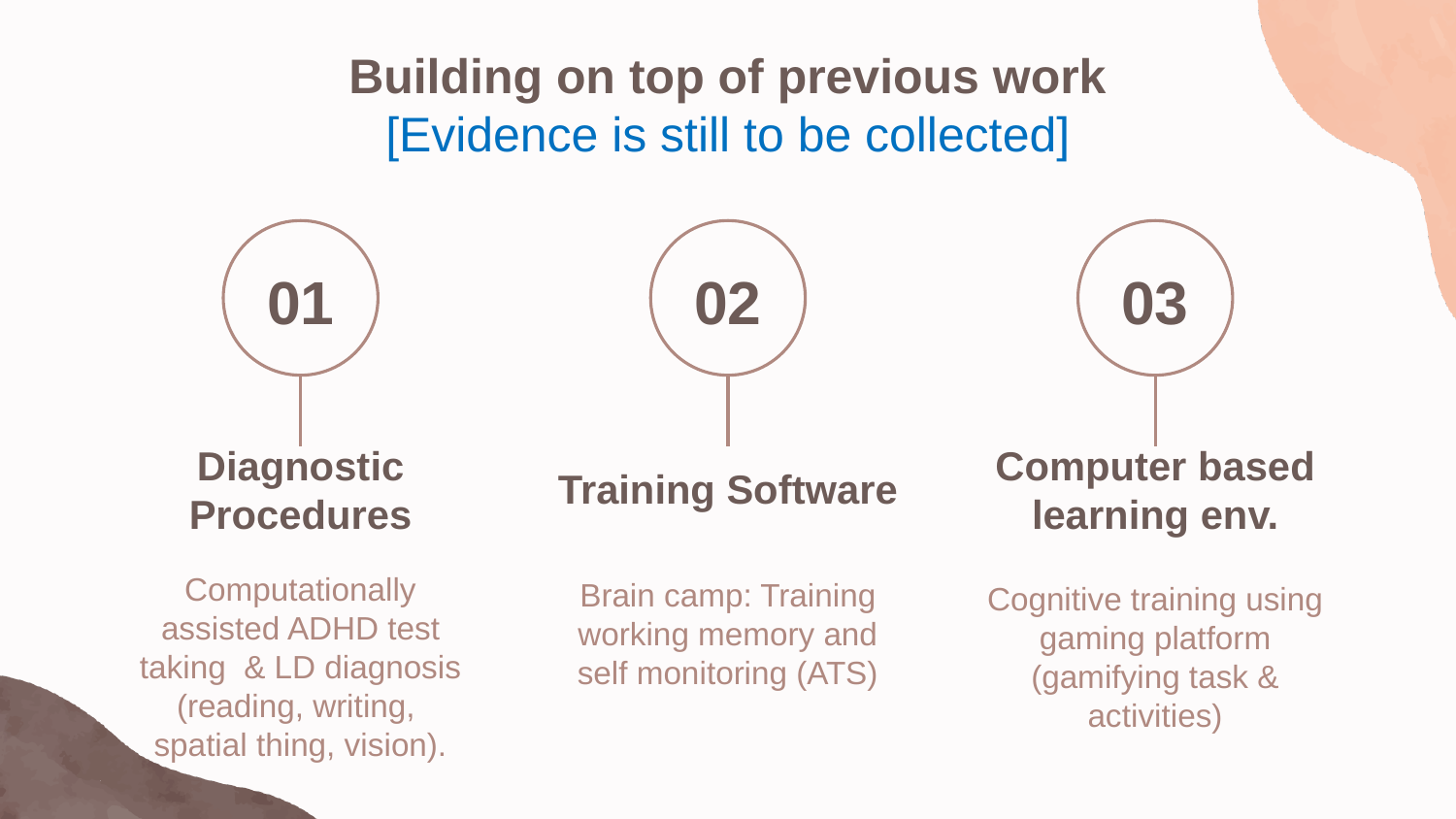

Building on top of previous work
[Evidence is still to be collected]

01
02
03
# Diagnostic Procedures
Training Software
Computer based learning env.
Computationally assisted ADHD test taking  & LD diagnosis (reading, writing,  spatial thing, vision).
Brain camp: Training working memory and self monitoring (ATS)
Cognitive training using gaming platform (gamifying task & activities)